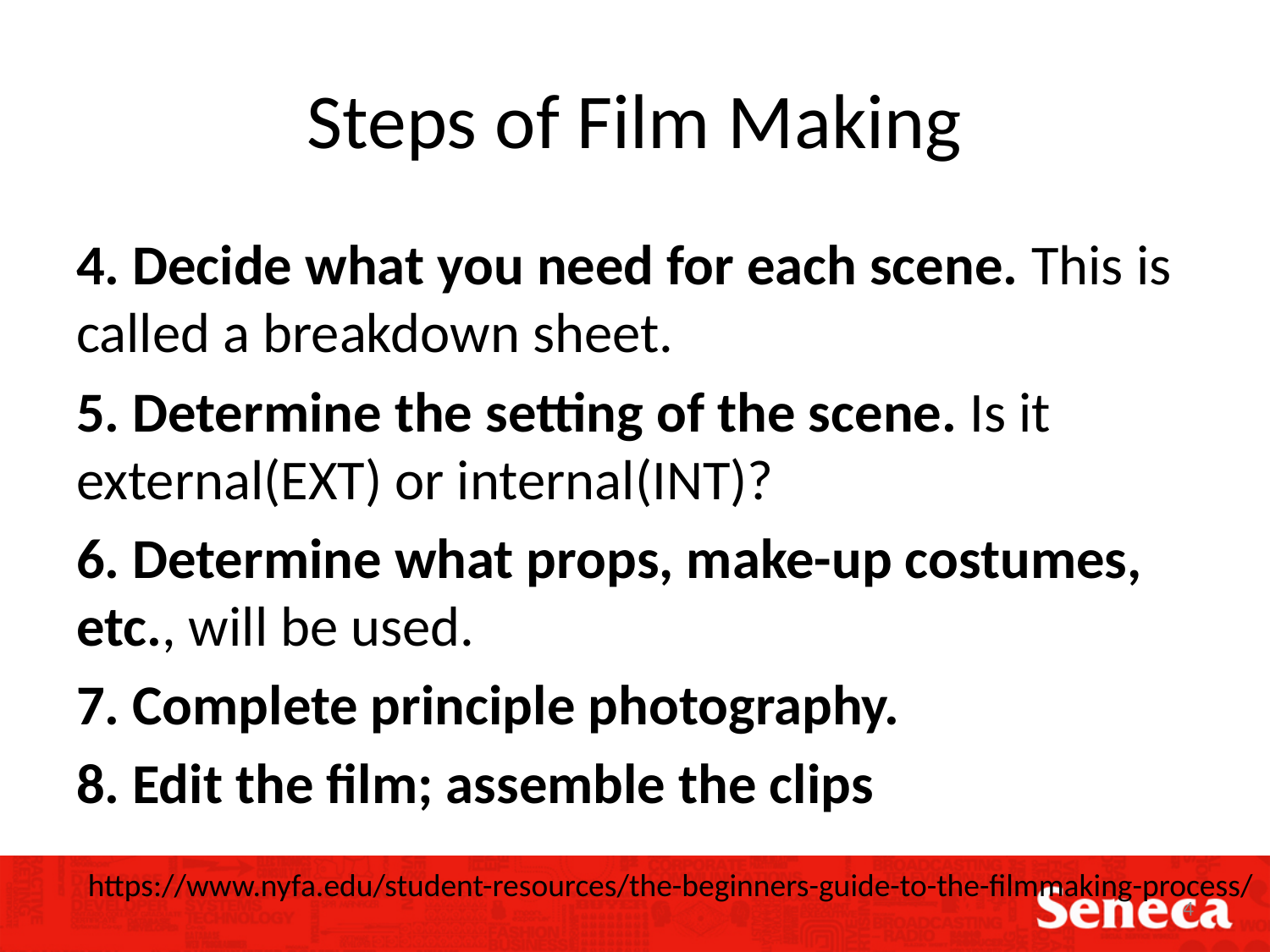

# Steps of Film Making
4. Decide what you need for each scene. This is called a breakdown sheet.
5. Determine the setting of the scene. Is it external(EXT) or internal(INT)?
6. Determine what props, make-up costumes, etc., will be used.
7. Complete principle photography.
8. Edit the film; assemble the clips
https://www.nyfa.edu/student-resources/the-beginners-guide-to-the-filmmaking-process/
4